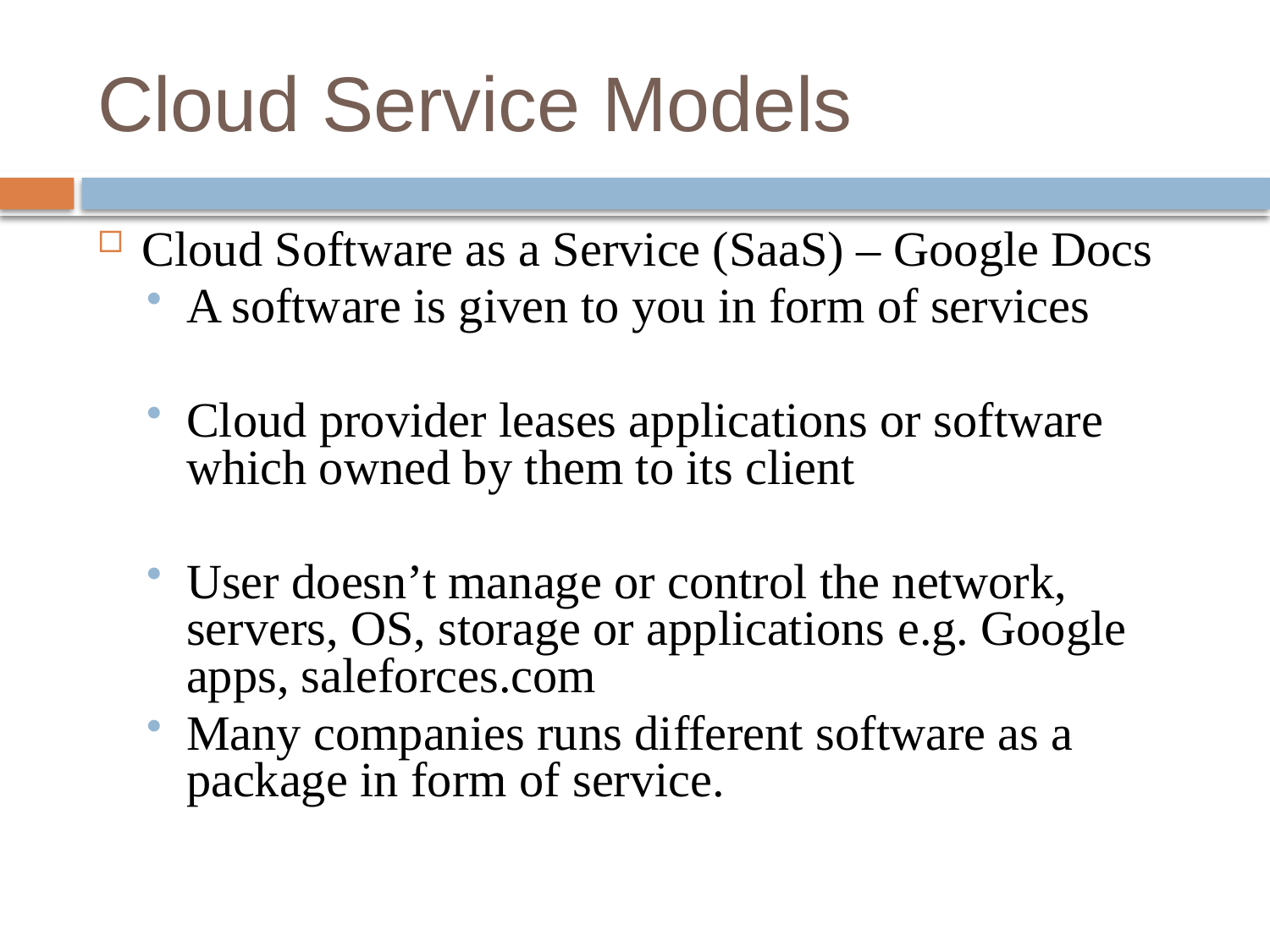

# Cloud Service Models
Cloud Software as a Service (SaaS) – Google Docs
A software is given to you in form of services

Cloud provider leases applications or software which owned by them to its client

User doesn’t manage or control the network, servers, OS, storage or applications e.g. Google apps, saleforces.com
Many companies runs different software as a package in form of service.